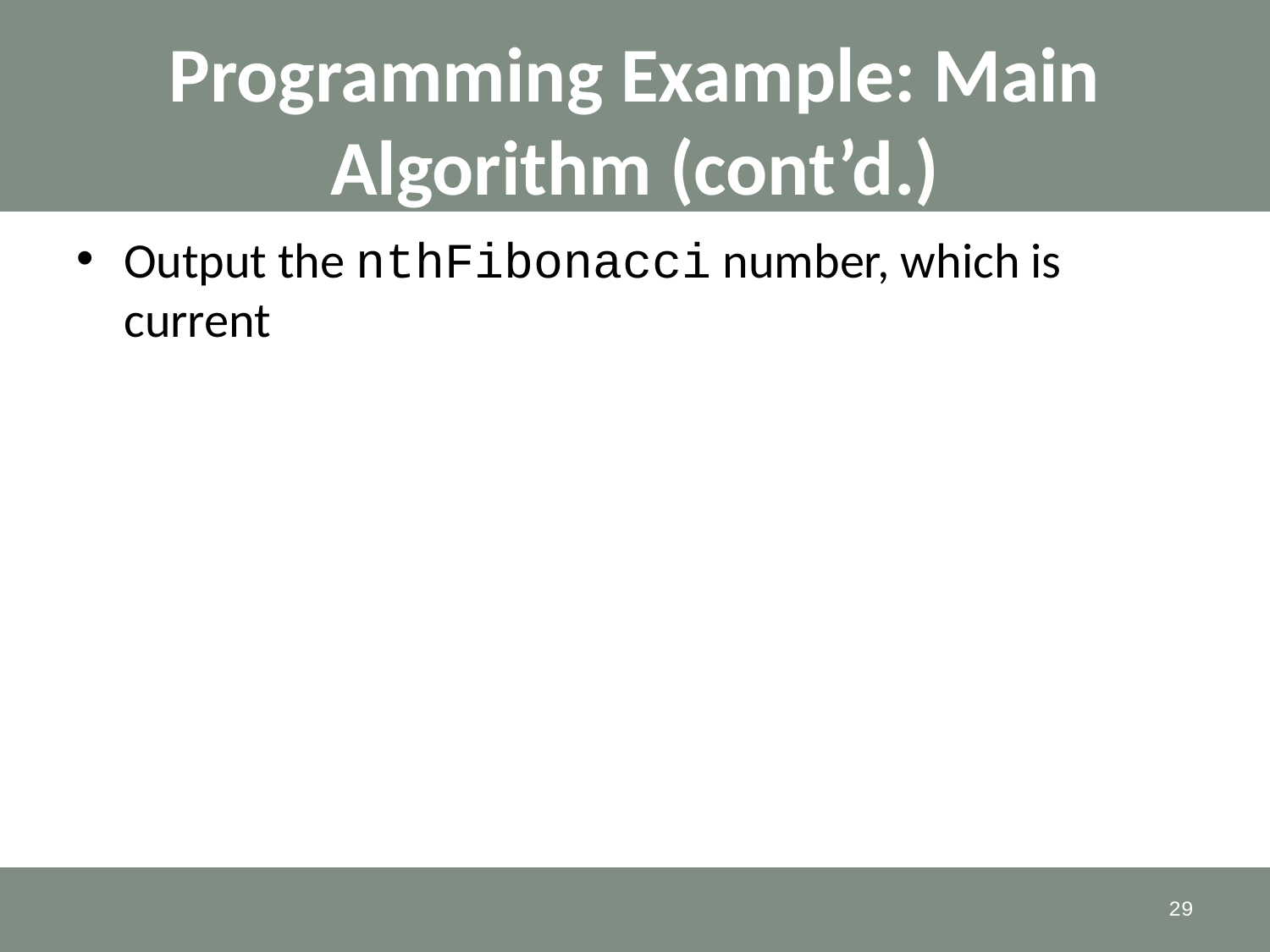

# Programming Example: Main Algorithm (cont’d.)
Output the nthFibonacci number, which is current
29